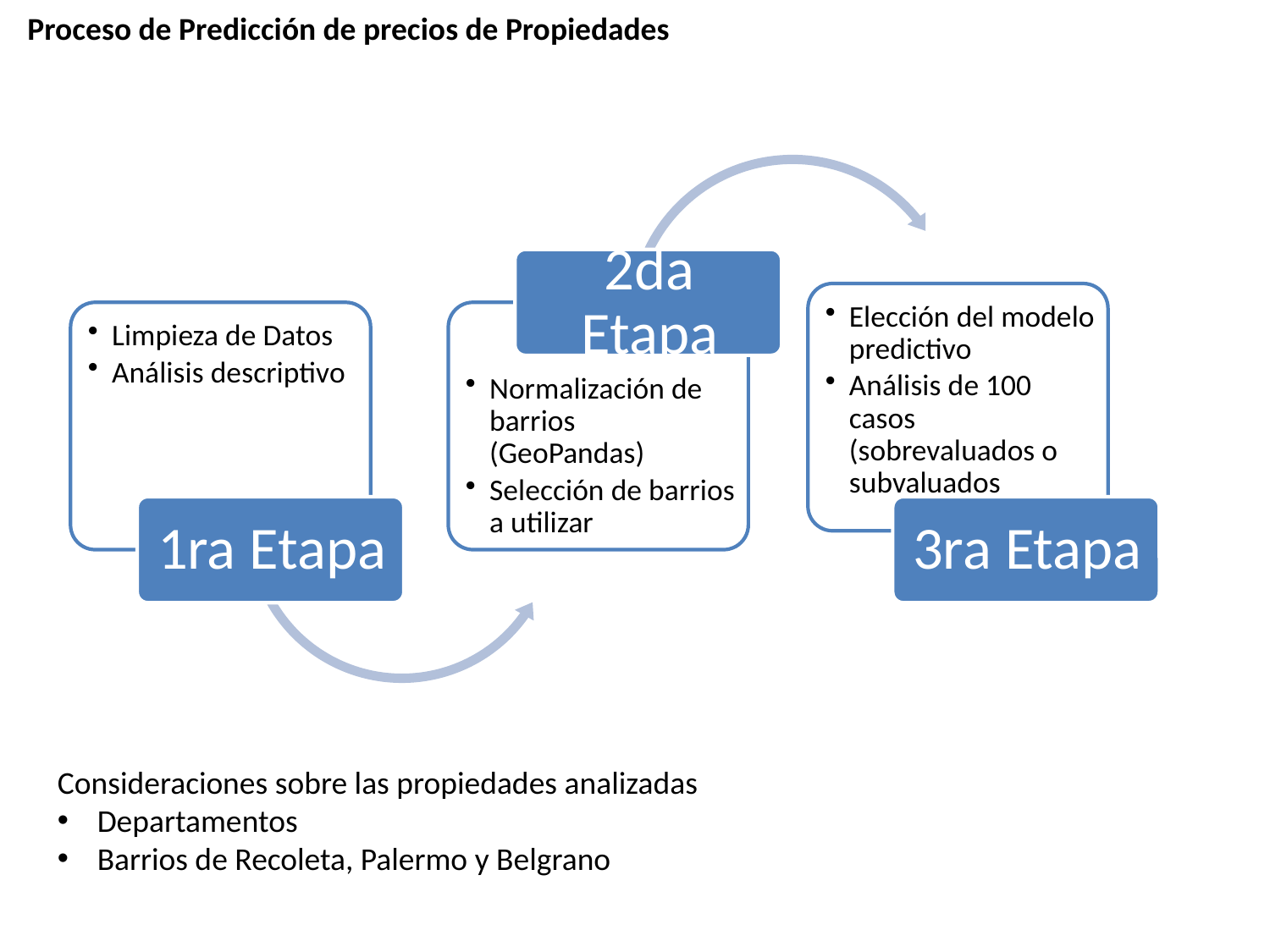

Proceso de Predicción de precios de Propiedades
Limpieza de Datos
Análisis descriptivo
1ra Etapa
Normalización de barrios (GeoPandas)
Selección de barrios a utilizar
2da Etapa
Elección del modelo predictivo
Análisis de 100 casos (sobrevaluados o subvaluados
3ra Etapa
Consideraciones sobre las propiedades analizadas
Departamentos
Barrios de Recoleta, Palermo y Belgrano